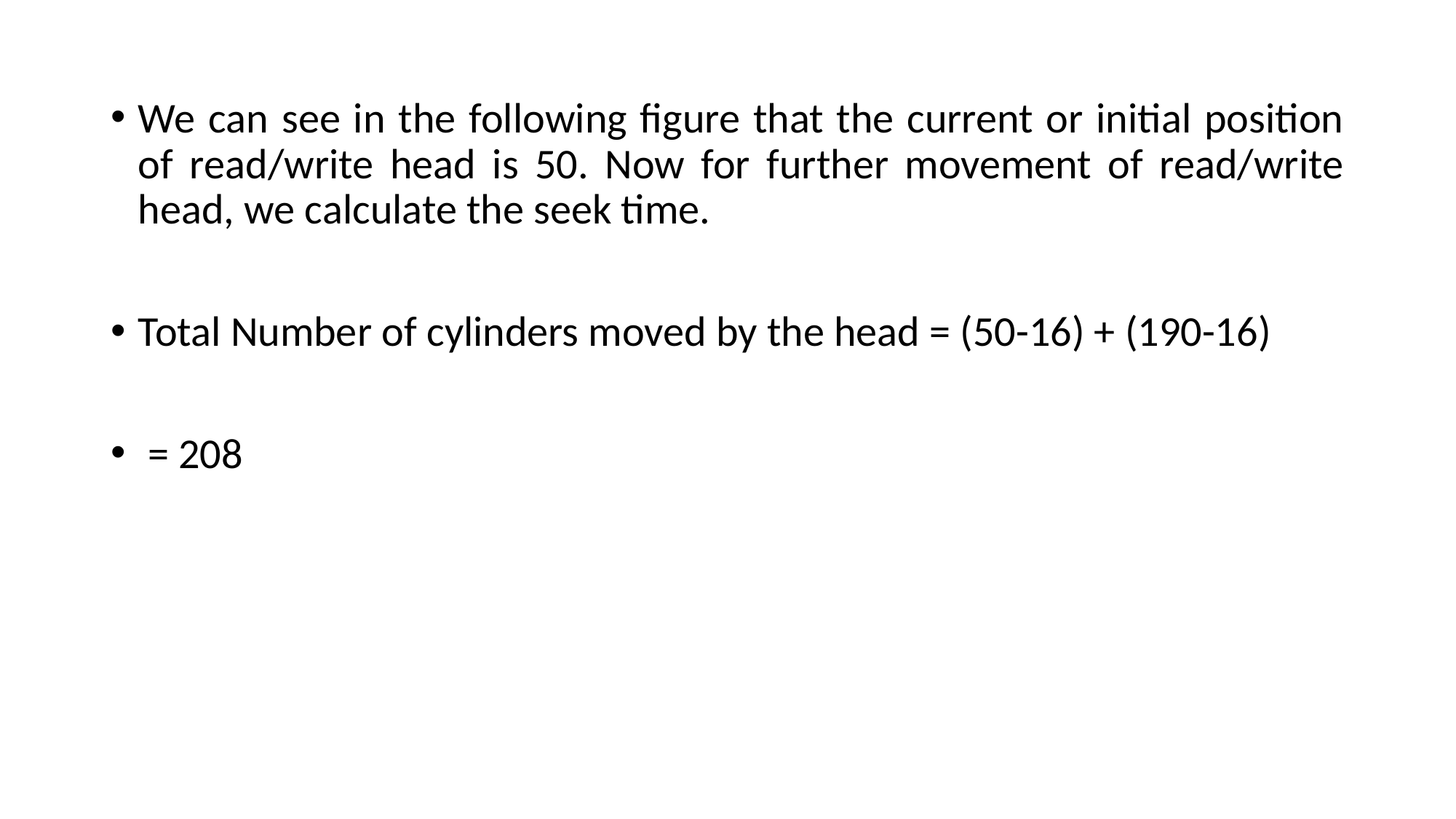

We can see in the following figure that the current or initial position of read/write head is 50. Now for further movement of read/write head, we calculate the seek time.

Total Number of cylinders moved by the head = (50-16) + (190-16)

 = 208